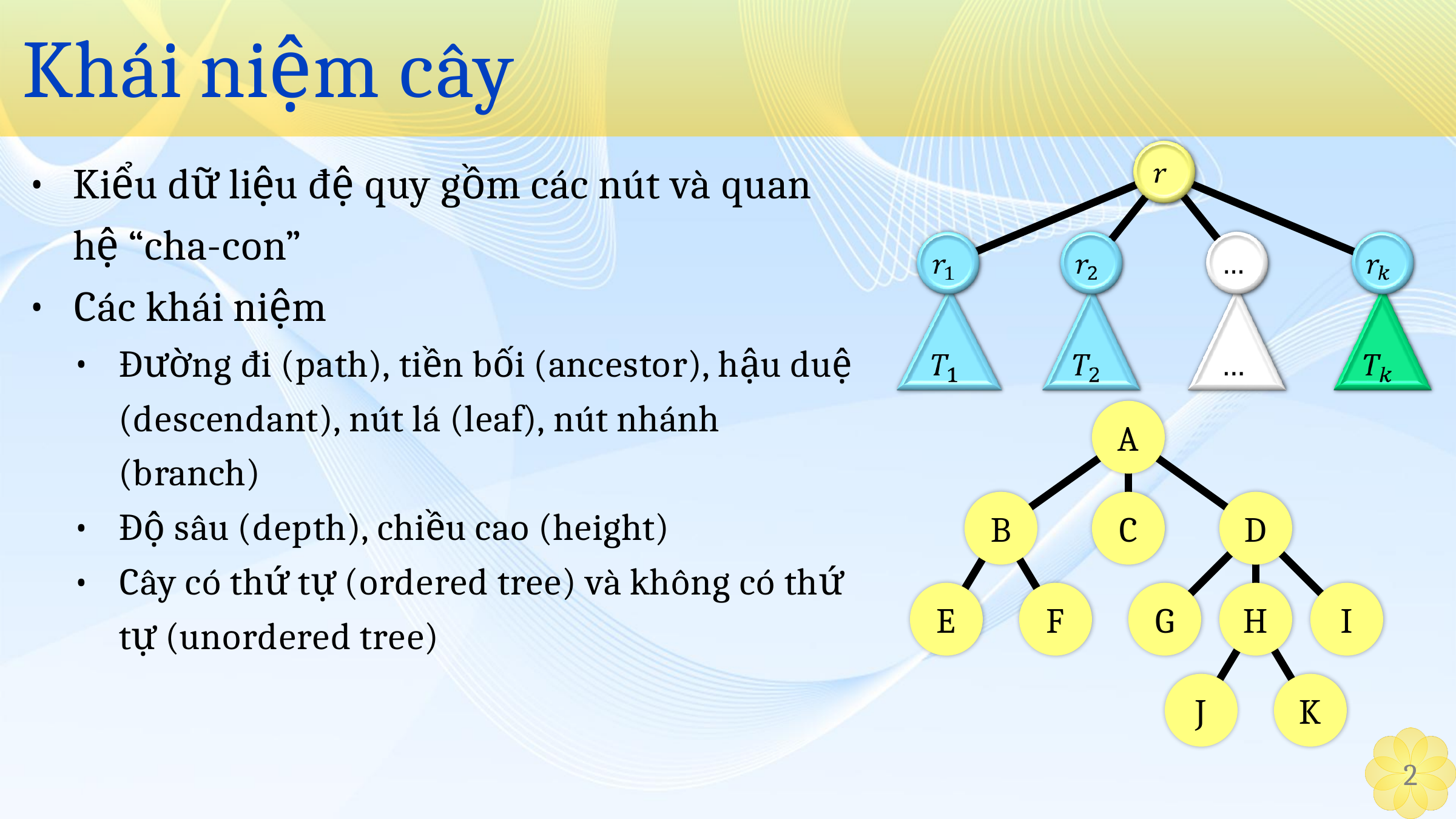

# Khái niệm cây
Kiểu dữ liệu đệ quy gồm các nút và quan hệ “cha-con”
Các khái niệm
Đường đi (path), tiền bối (ancestor), hậu duệ (descendant), nút lá (leaf), nút nhánh (branch)
Độ sâu (depth), chiều cao (height)
Cây có thứ tự (ordered tree) và không có thứ tự (unordered tree)

A
B
C
D
E
F
G
H
I
J
K
2